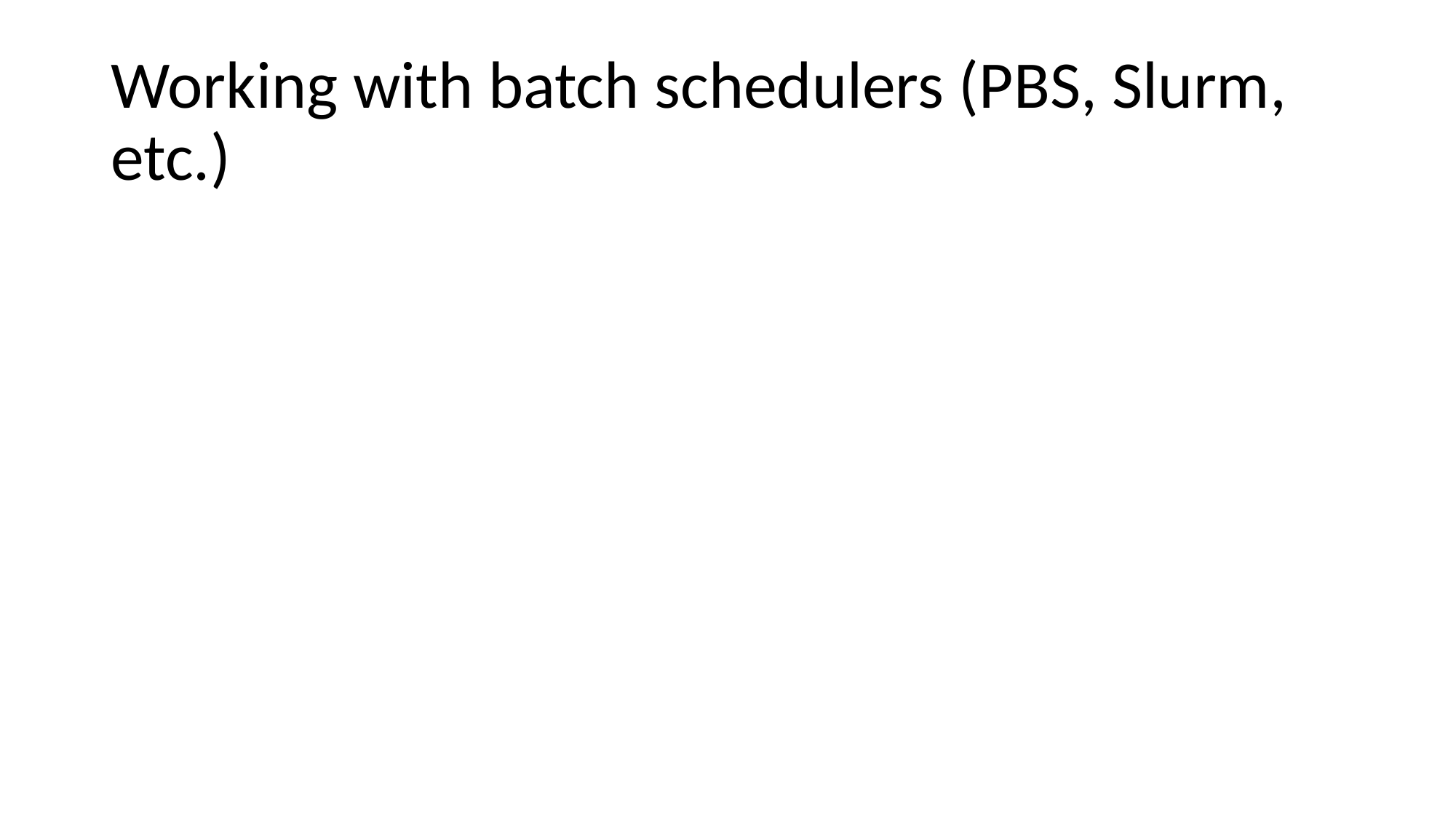

# Working with batch schedulers (PBS, Slurm, etc.)